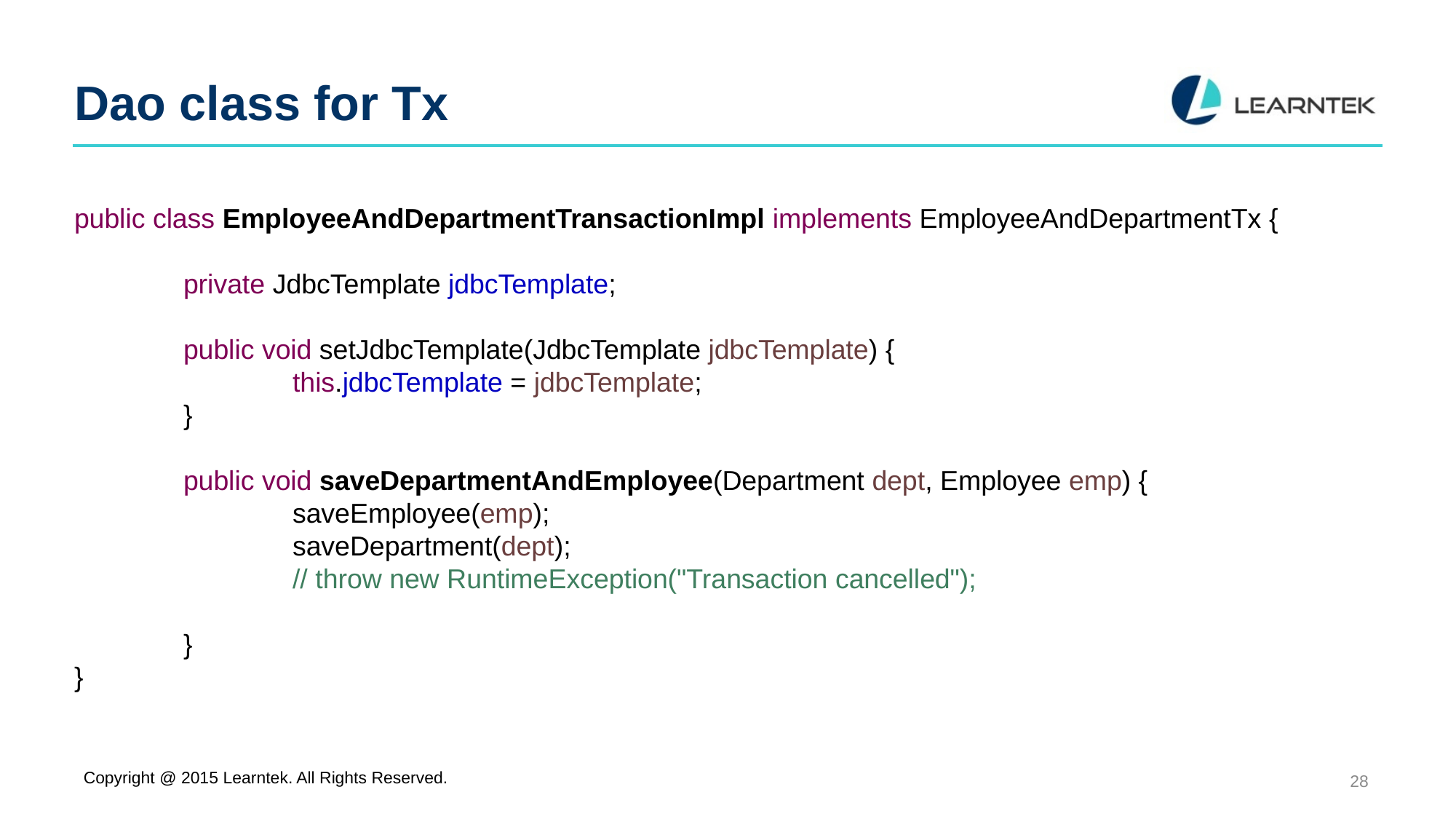

# Dao class for Tx
public class EmployeeAndDepartmentTransactionImpl implements EmployeeAndDepartmentTx {

	private JdbcTemplate jdbcTemplate;

	public void setJdbcTemplate(JdbcTemplate jdbcTemplate) {
		this.jdbcTemplate = jdbcTemplate;
	}

	public void saveDepartmentAndEmployee(Department dept, Employee emp) {
		saveEmployee(emp);
		saveDepartment(dept);
		// throw new RuntimeException("Transaction cancelled");

	}
}
Copyright @ 2015 Learntek. All Rights Reserved.
28